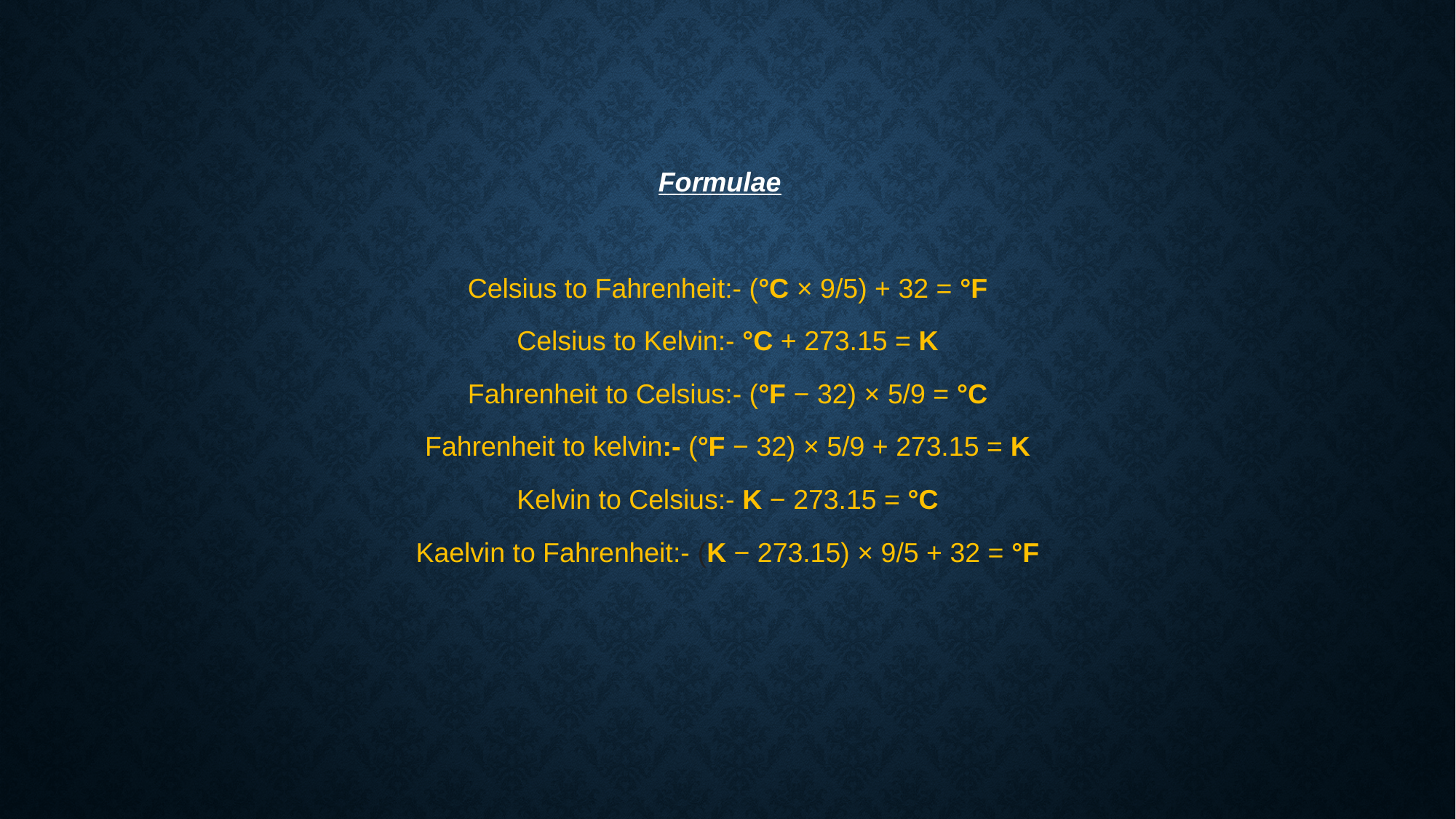

Formulae

Celsius to Fahrenheit:- (°C × 9/5) + 32 = °F
Celsius to Kelvin:- °C + 273.15 = K
Fahrenheit to Celsius:- (°F − 32) × 5/9 = °C
Fahrenheit to kelvin:- (°F − 32) × 5/9 + 273.15 = K
Kelvin to Celsius:- K − 273.15 = °C
Kaelvin to Fahrenheit:- (K − 273.15) × 9/5 + 32 = °F